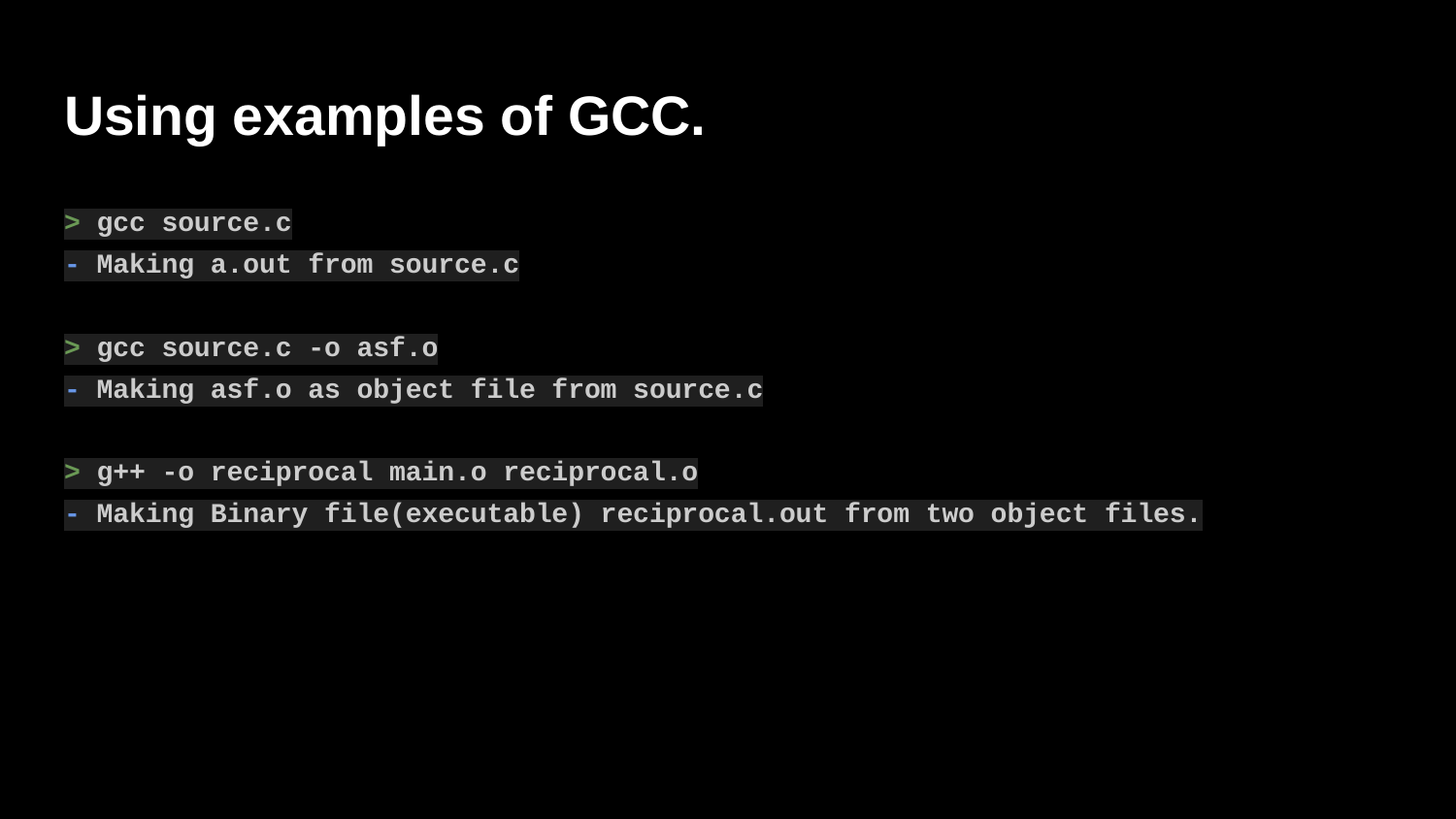

# Using examples of GCC.
> gcc source.c
- Making a.out from source.c

> gcc source.c -o asf.o
- Making asf.o as object file from source.c

> g++ -o reciprocal main.o reciprocal.o
- Making Binary file(executable) reciprocal.out from two object files.